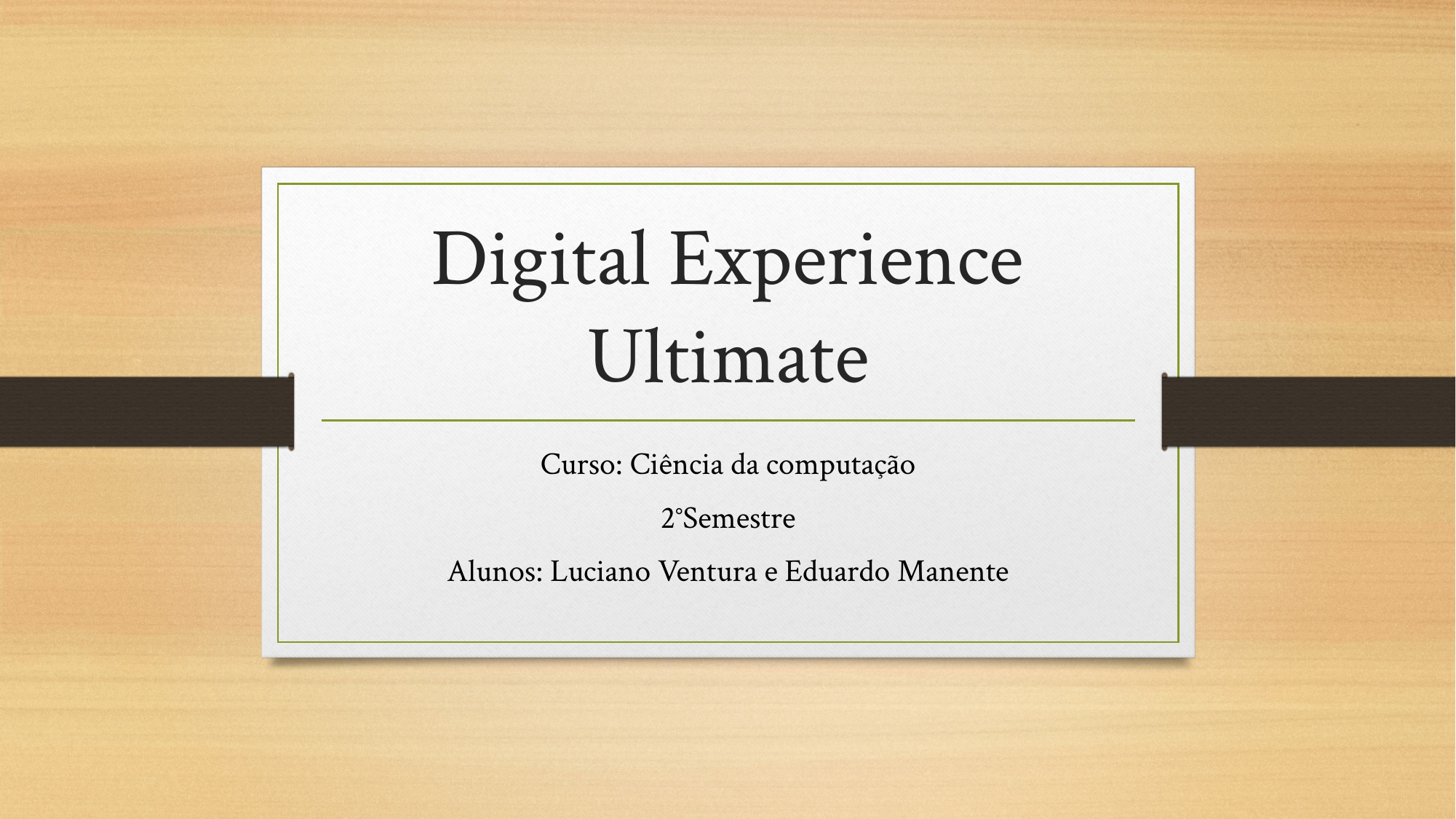

# Digital Experience Ultimate
Curso: Ciência da computação
2°Semestre
Alunos: Luciano Ventura e Eduardo Manente